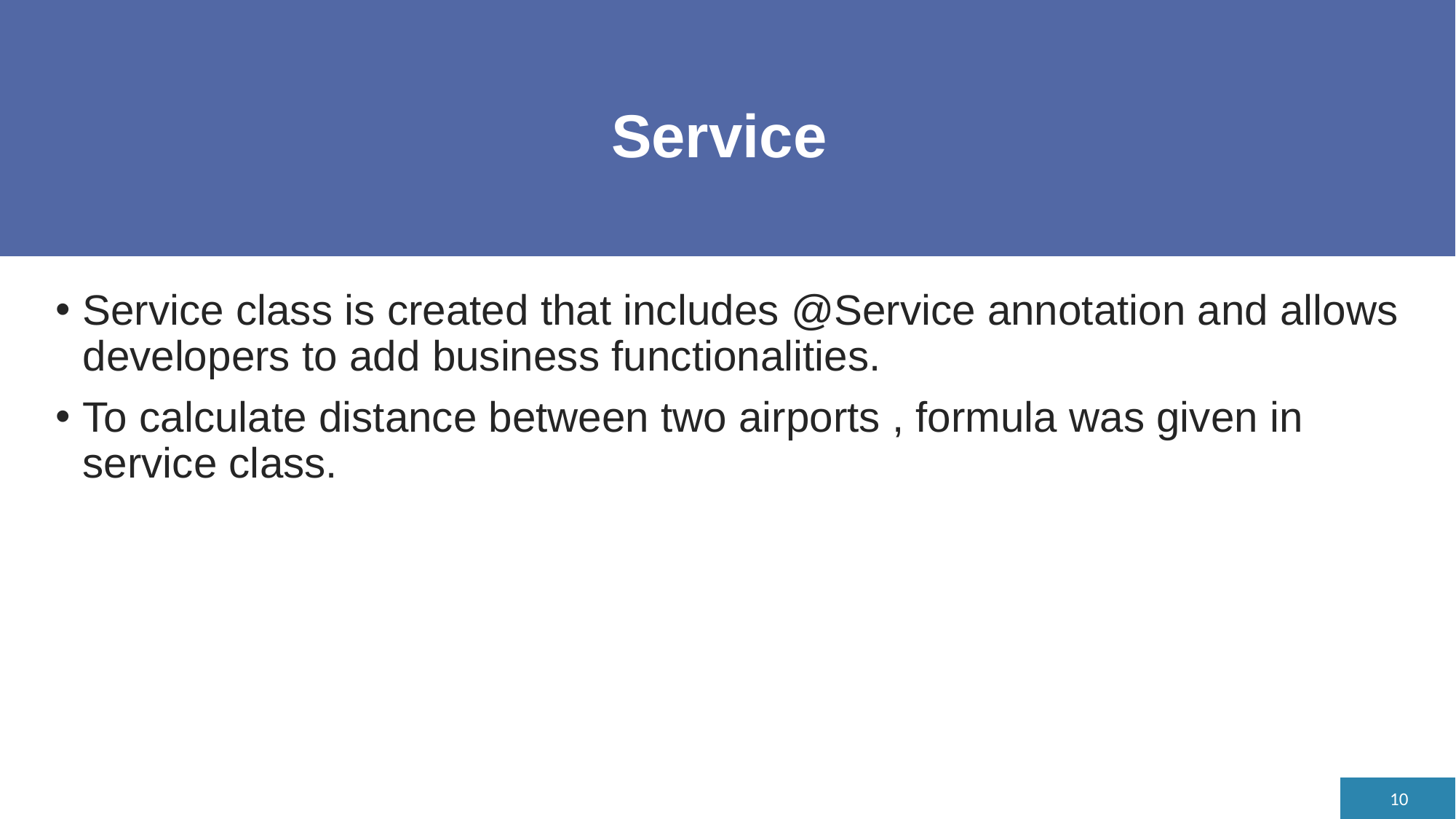

# Service
Service class is created that includes @Service annotation and allows developers to add business functionalities.
To calculate distance between two airports , formula was given in service class.
10